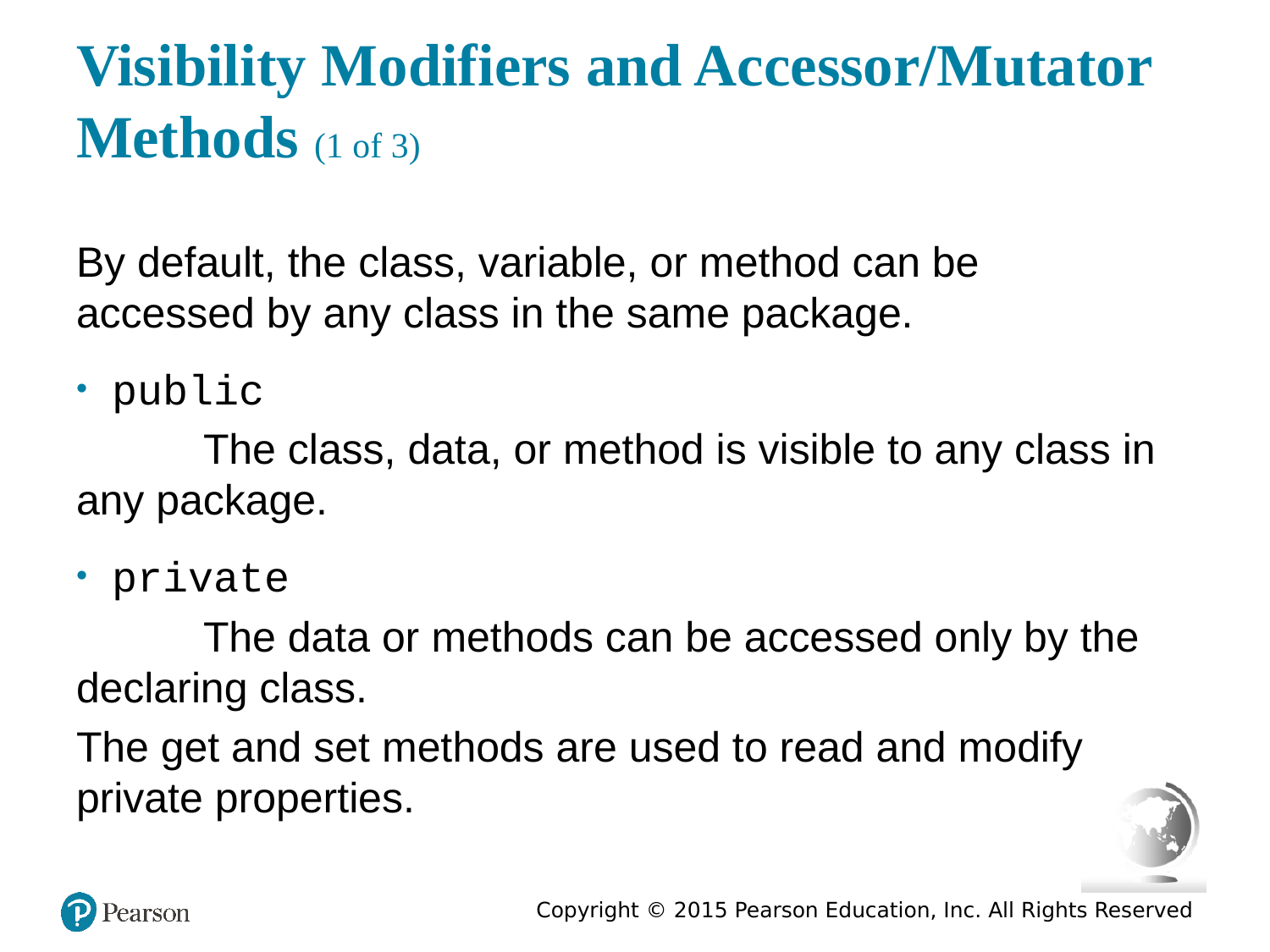

# Visibility Modifiers and Accessor/Mutator Methods (1 of 3)
By default, the class, variable, or method can be
accessed by any class in the same package.
public
	The class, data, or method is visible to any class in any package.
private
	The data or methods can be accessed only by the declaring class.
The get and set methods are used to read and modify private properties.